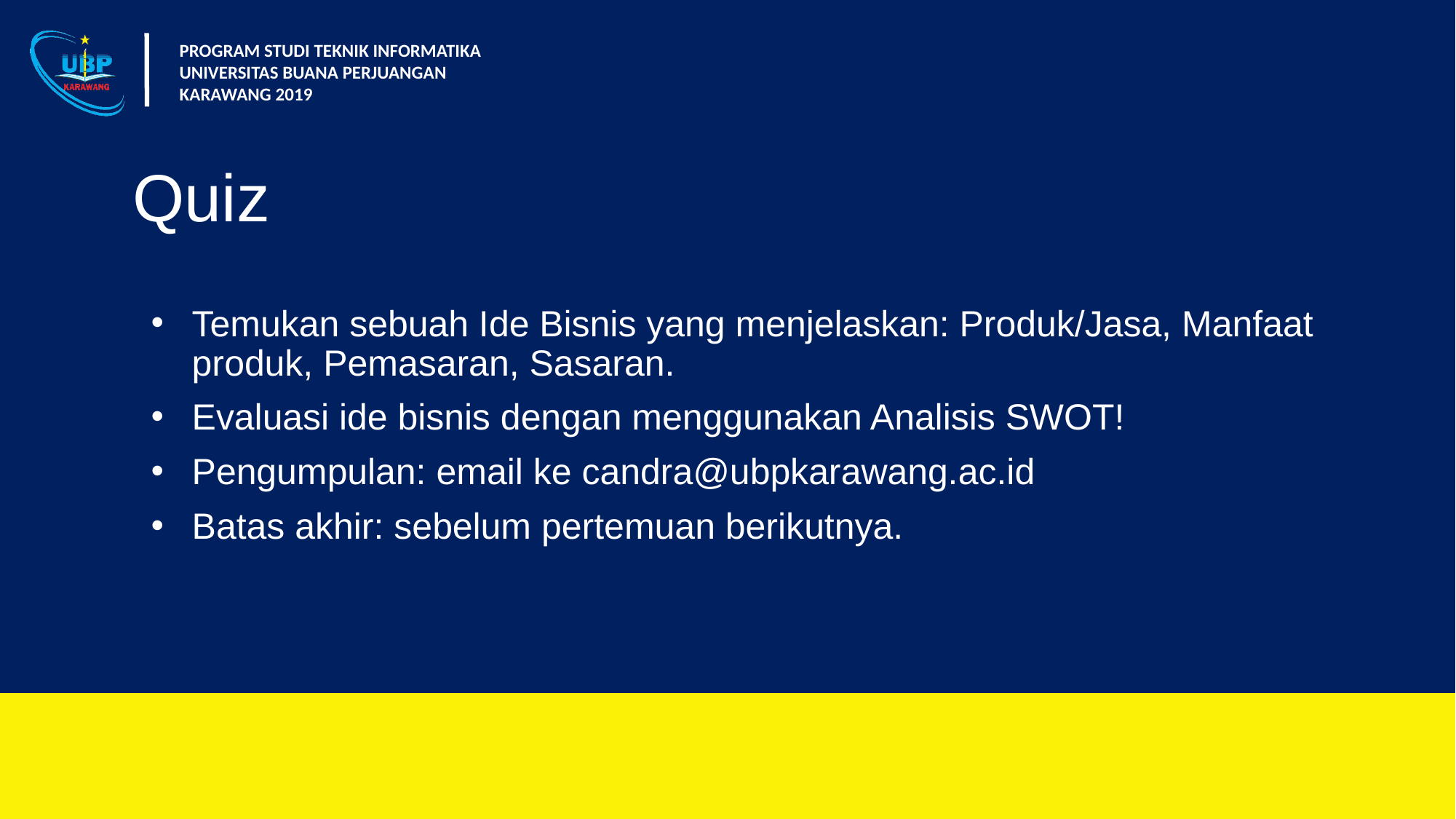

Quiz

Temukan sebuah Ide Bisnis yang menjelaskan: Produk/Jasa, Manfaat produk, Pemasaran, Sasaran.
Evaluasi ide bisnis dengan menggunakan Analisis SWOT!
Pengumpulan: email ke candra@ubpkarawang.ac.id
Batas akhir: sebelum pertemuan berikutnya.